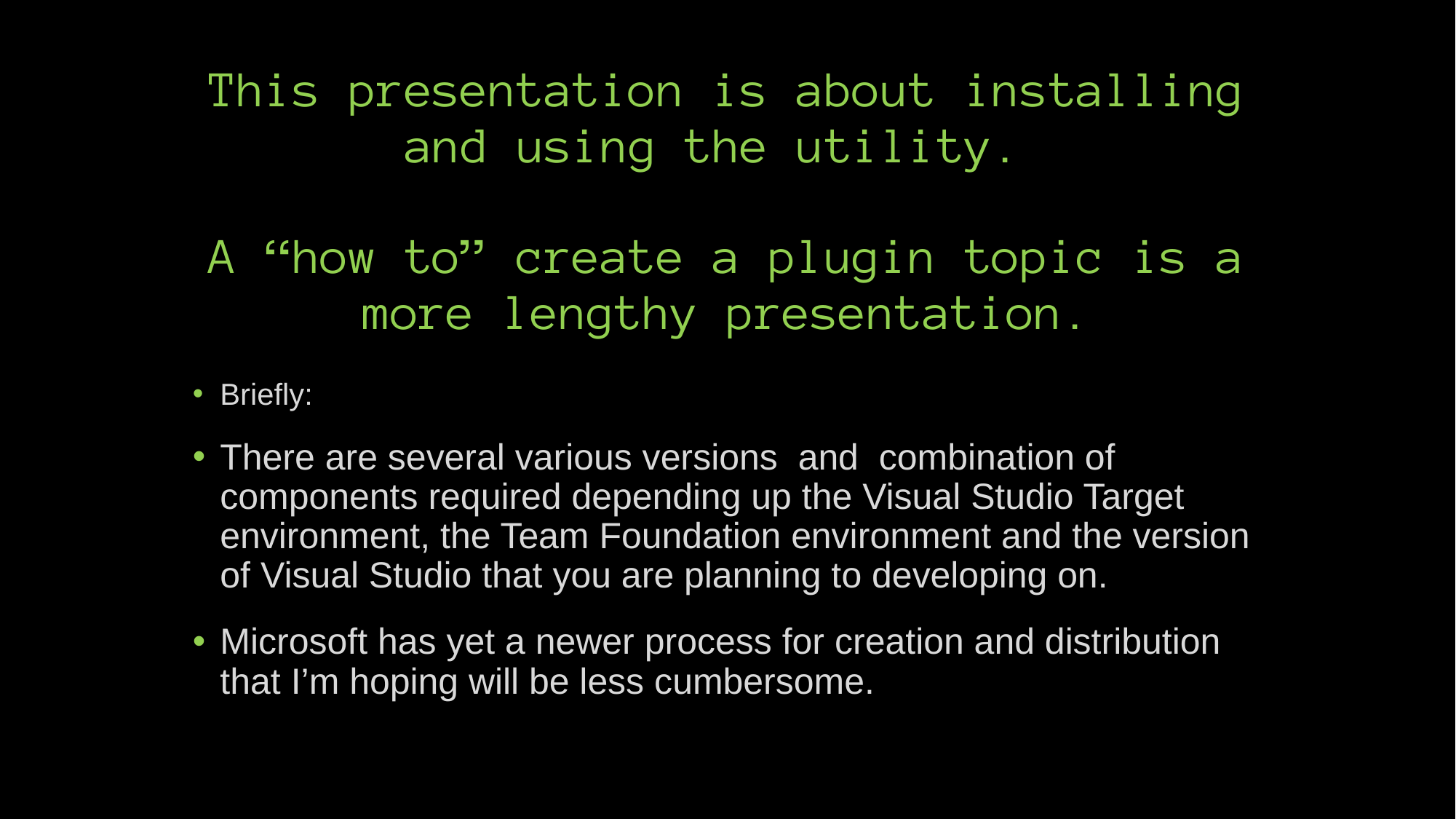

# This presentation is about installing and using the utility. A “how to” create a plugin topic is a more lengthy presentation.
Briefly:
There are several various versions  and  combination of components required depending up the Visual Studio Target environment, the Team Foundation environment and the version of Visual Studio that you are planning to developing on.
Microsoft has yet a newer process for creation and distribution that I’m hoping will be less cumbersome.